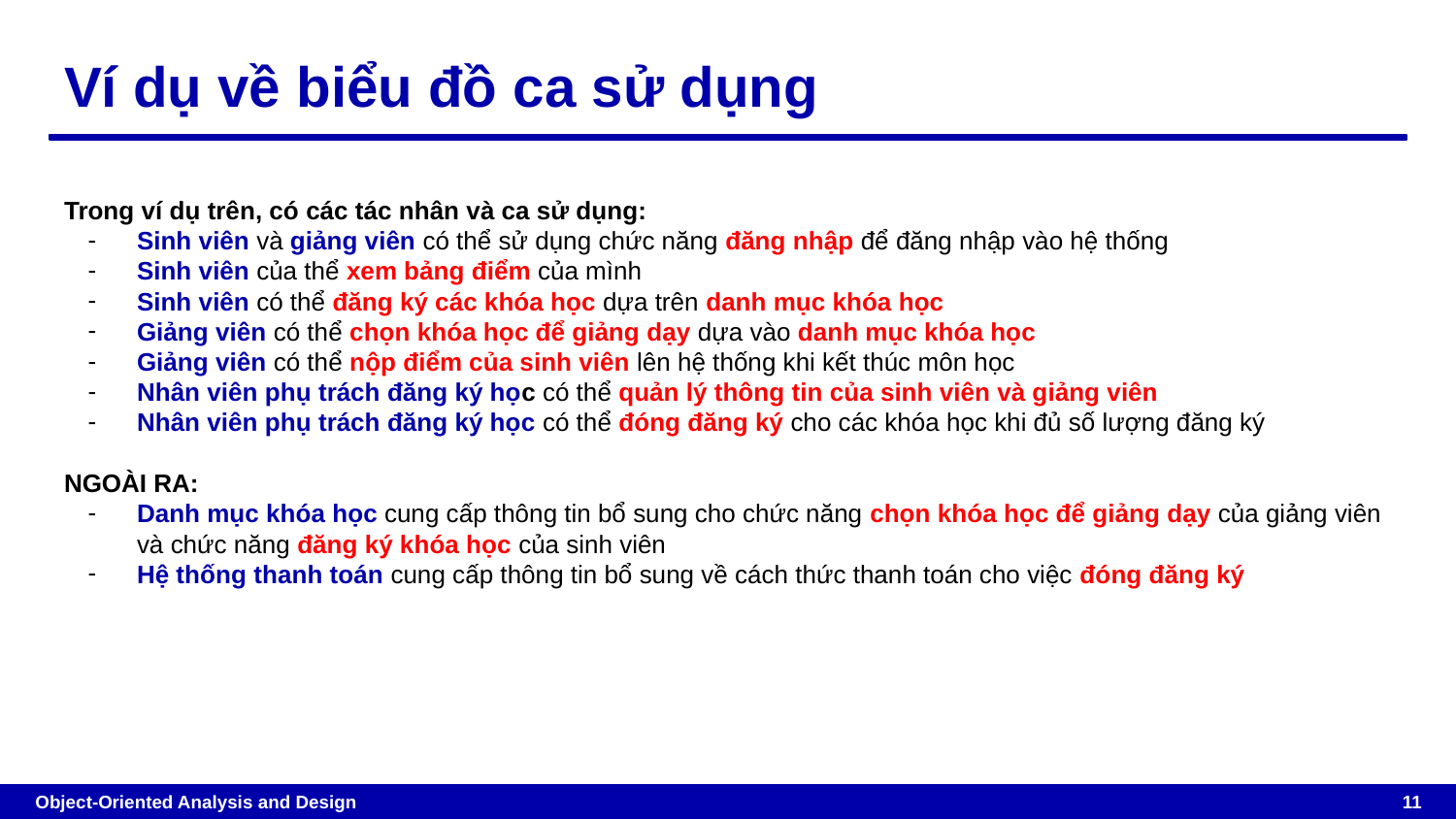

# Ví dụ về biểu đồ ca sử dụng

Trong ví dụ trên, có các tác nhân và ca sử dụng:
Sinh viên và giảng viên có thể sử dụng chức năng đăng nhập để đăng nhập vào hệ thống
Sinh viên của thể xem bảng điểm của mình
Sinh viên có thể đăng ký các khóa học dựa trên danh mục khóa học
Giảng viên có thể chọn khóa học để giảng dạy dựa vào danh mục khóa học
Giảng viên có thể nộp điểm của sinh viên lên hệ thống khi kết thúc môn học
Nhân viên phụ trách đăng ký học có thể quản lý thông tin của sinh viên và giảng viên
Nhân viên phụ trách đăng ký học có thể đóng đăng ký cho các khóa học khi đủ số lượng đăng ký

NGOÀI RA:
Danh mục khóa học cung cấp thông tin bổ sung cho chức năng chọn khóa học để giảng dạy của giảng viên và chức năng đăng ký khóa học của sinh viên
Hệ thống thanh toán cung cấp thông tin bổ sung về cách thức thanh toán cho việc đóng đăng ký
11
Object-Oriented Analysis and Design